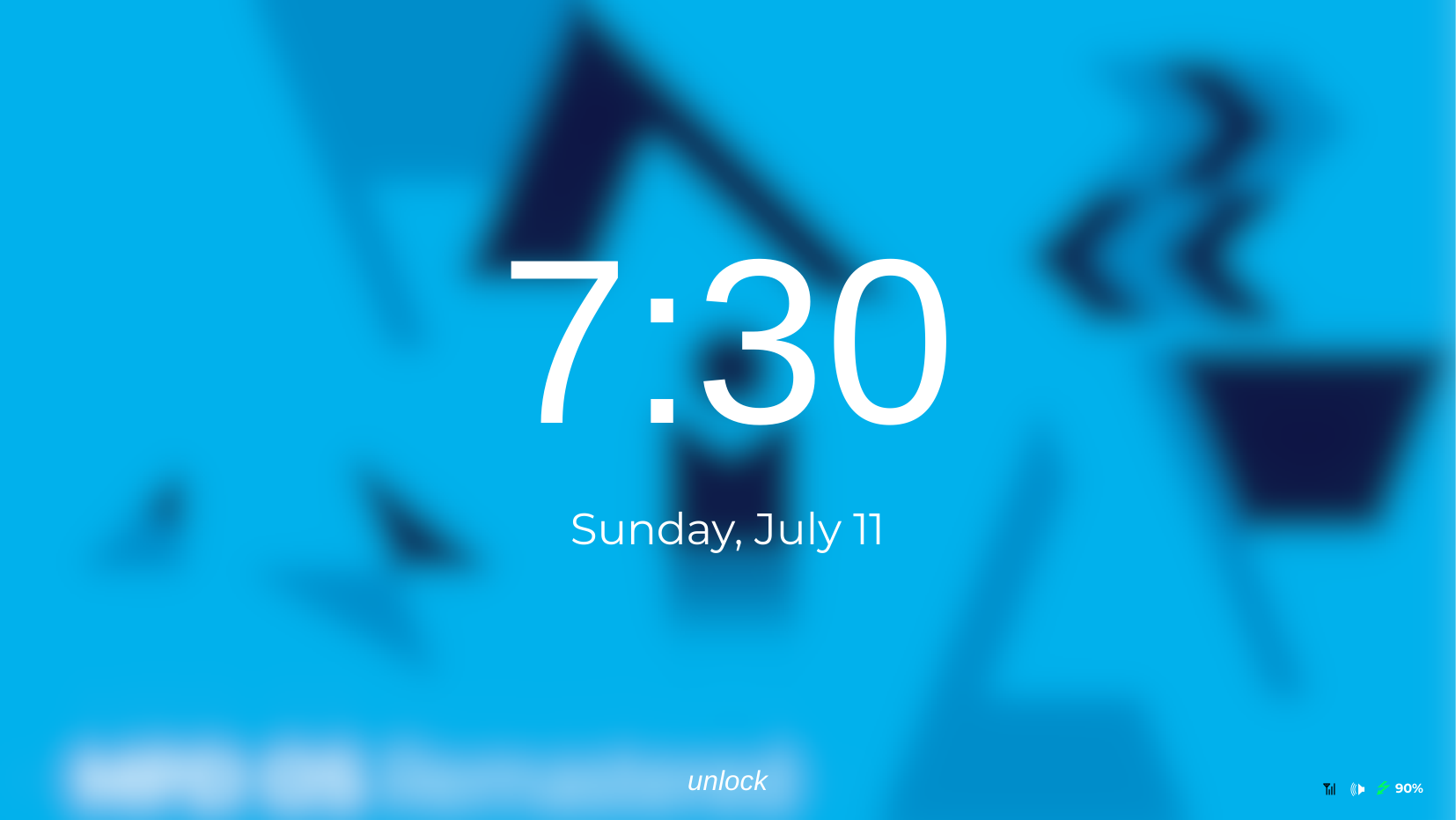

7:30
Sunday, July 11
unlock
🕪
90%
📶